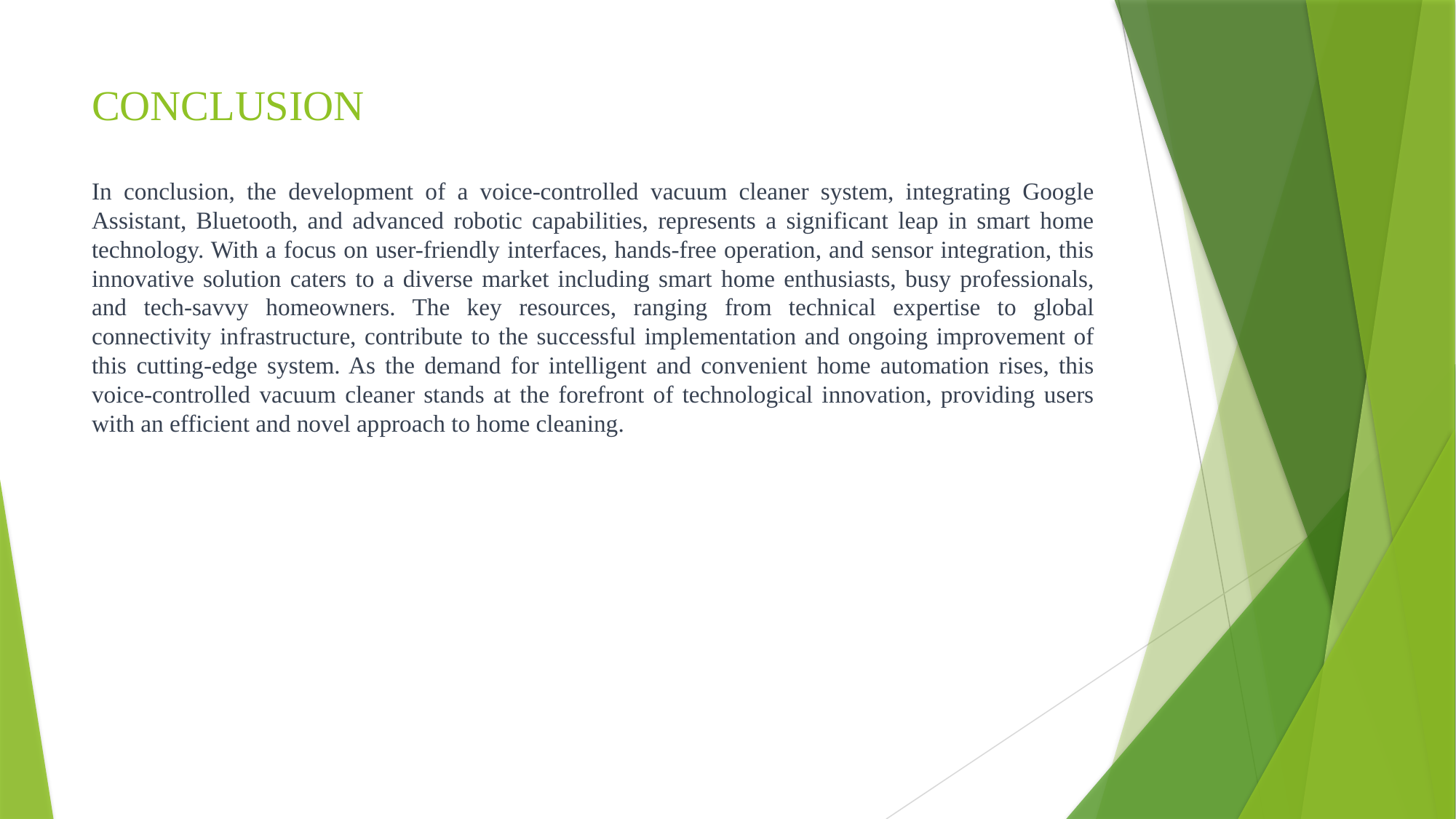

# CONCLUSION
In conclusion, the development of a voice-controlled vacuum cleaner system, integrating Google Assistant, Bluetooth, and advanced robotic capabilities, represents a significant leap in smart home technology. With a focus on user-friendly interfaces, hands-free operation, and sensor integration, this innovative solution caters to a diverse market including smart home enthusiasts, busy professionals, and tech-savvy homeowners. The key resources, ranging from technical expertise to global connectivity infrastructure, contribute to the successful implementation and ongoing improvement of this cutting-edge system. As the demand for intelligent and convenient home automation rises, this voice-controlled vacuum cleaner stands at the forefront of technological innovation, providing users with an efficient and novel approach to home cleaning.